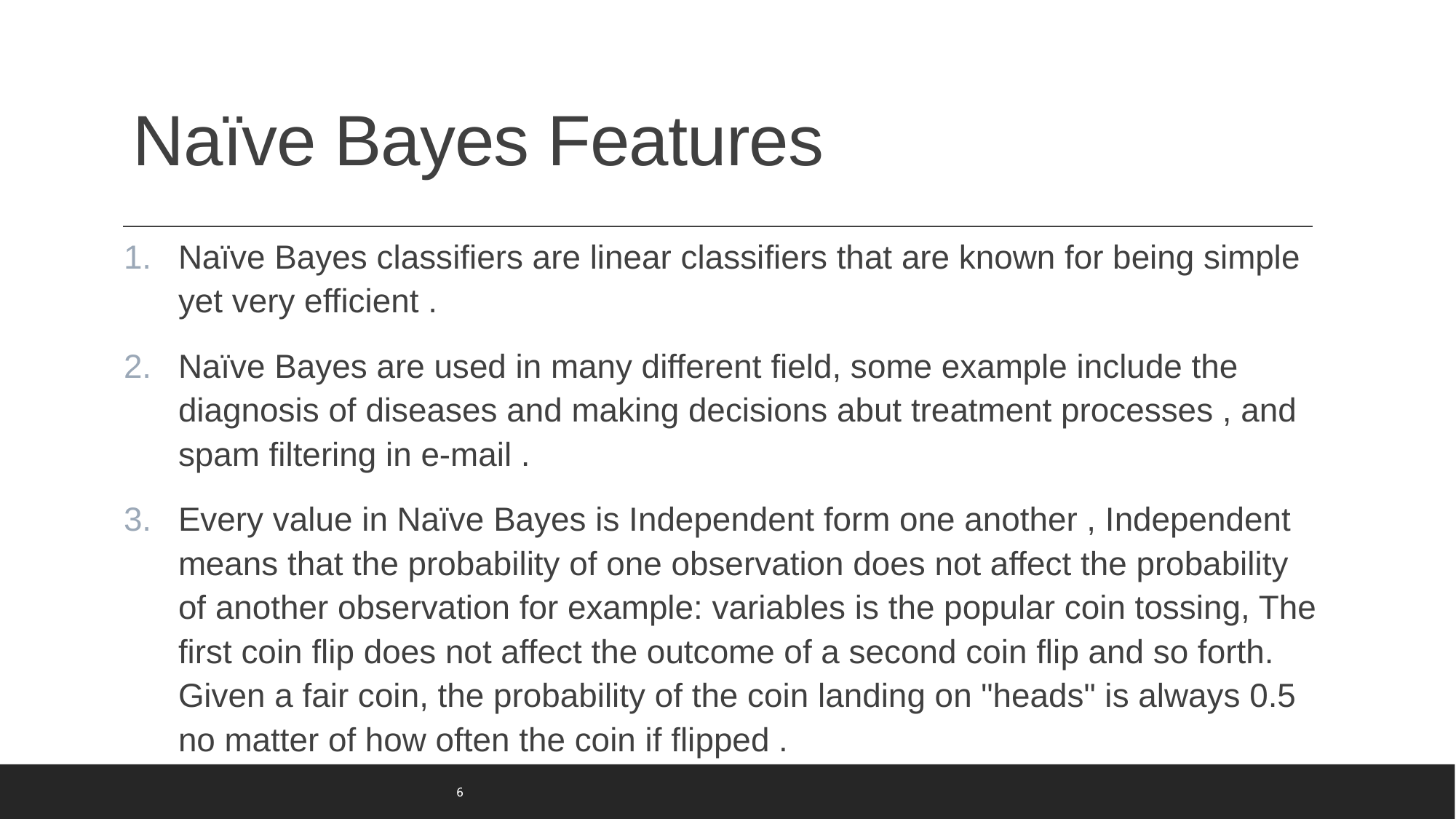

# Naïve Bayes Features
Naïve Bayes classifiers are linear classifiers that are known for being simple yet very efficient .
Naïve Bayes are used in many different field, some example include the diagnosis of diseases and making decisions abut treatment processes , and spam filtering in e-mail .
Every value in Naïve Bayes is Independent form one another , Independent means that the probability of one observation does not affect the probability of another observation for example: variables is the popular coin tossing, The first coin flip does not affect the outcome of a second coin flip and so forth. Given a fair coin, the probability of the coin landing on "heads" is always 0.5 no matter of how often the coin if flipped .
6